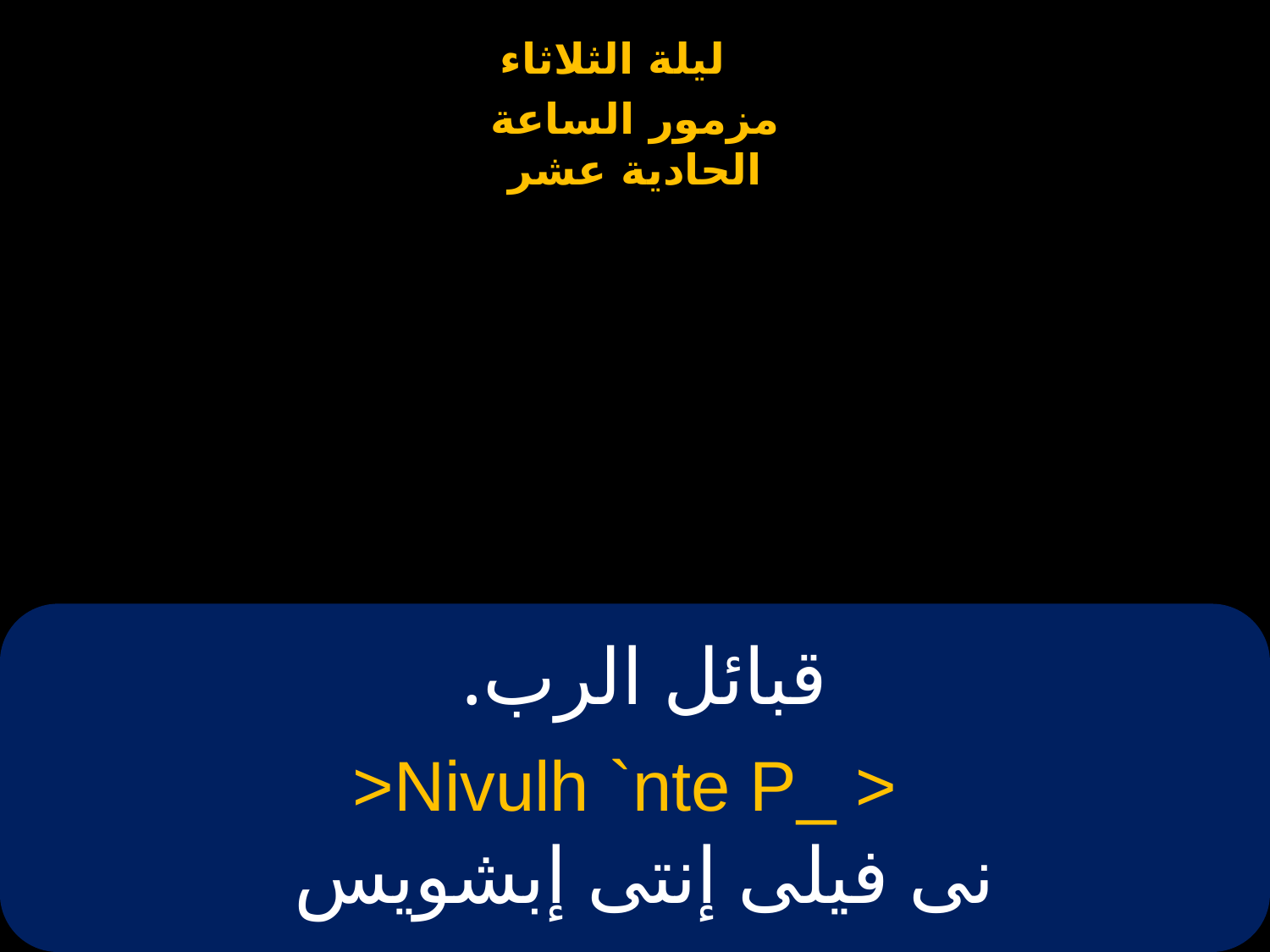

# قبائل الرب.
>Nivulh `nte P_ >
نى فيلى إنتى إبشويس